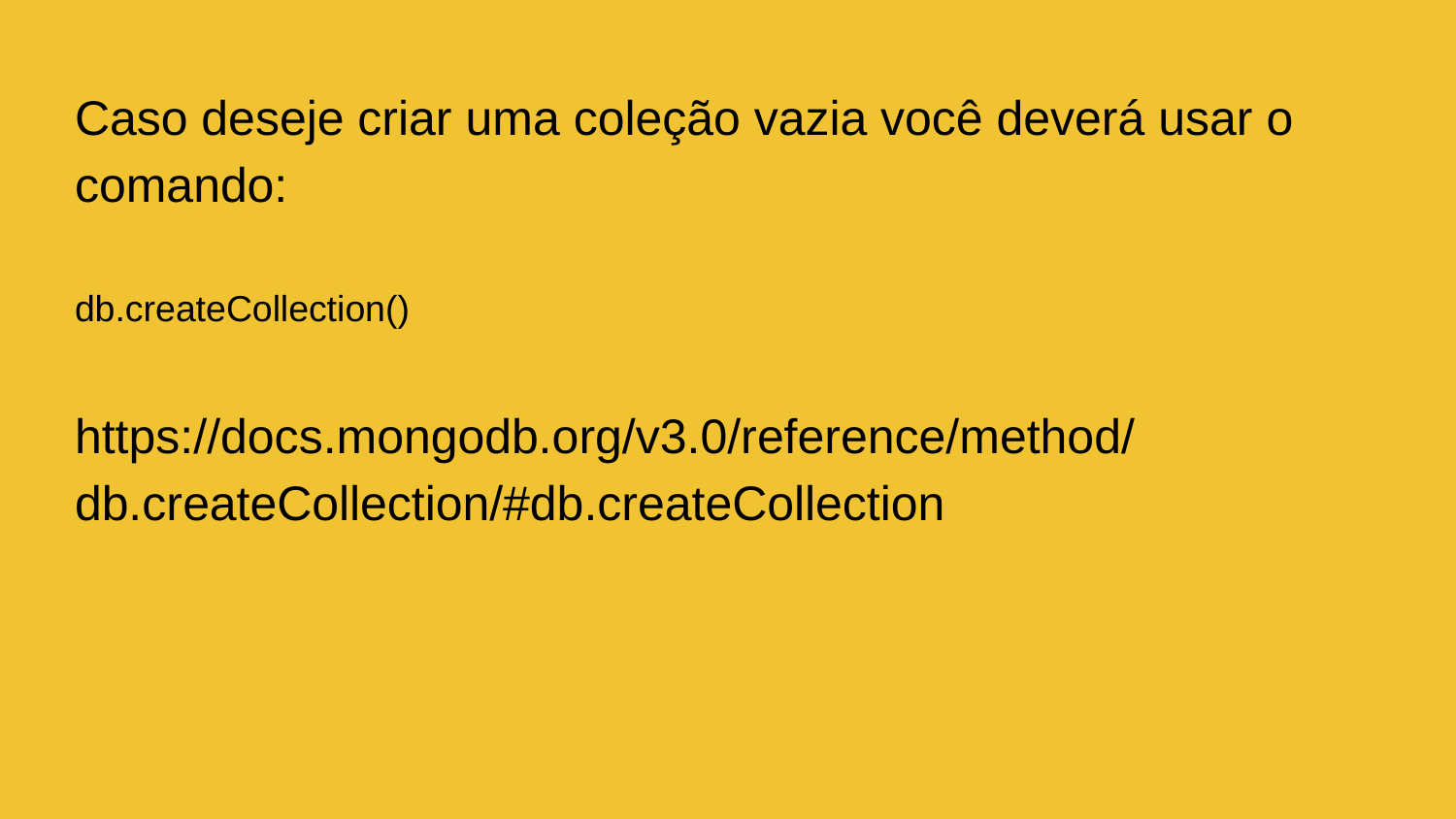

Caso deseje criar uma coleção vazia você deverá usar o comando:

db.createCollection()

https://docs.mongodb.org/v3.0/reference/method/db.createCollection/#db.createCollection